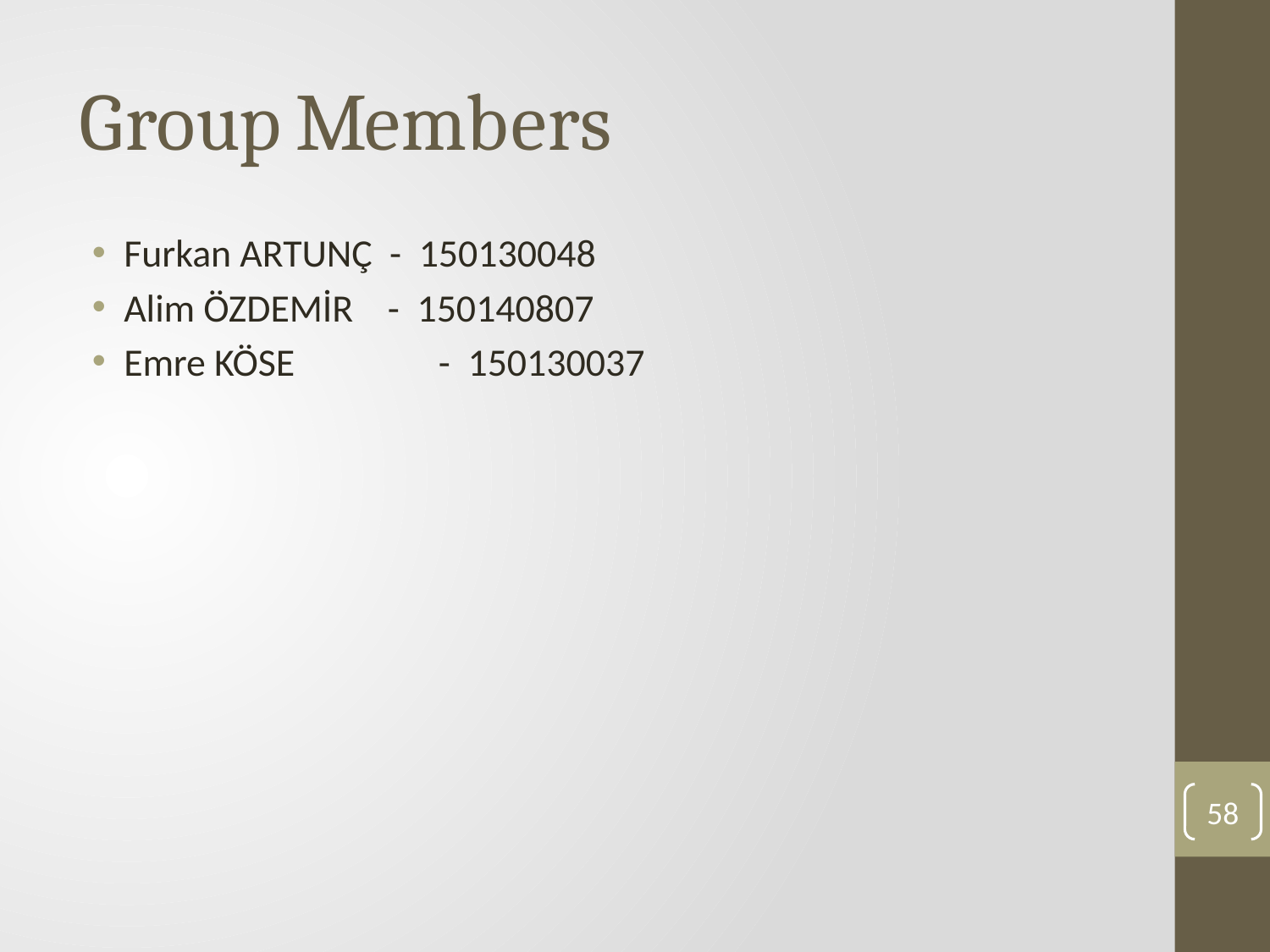

# Group Members
Furkan ARTUNÇ  -  150130048
Alim ÖZDEMİR    -  150140807
Emre KÖSE	       -  150130037
58